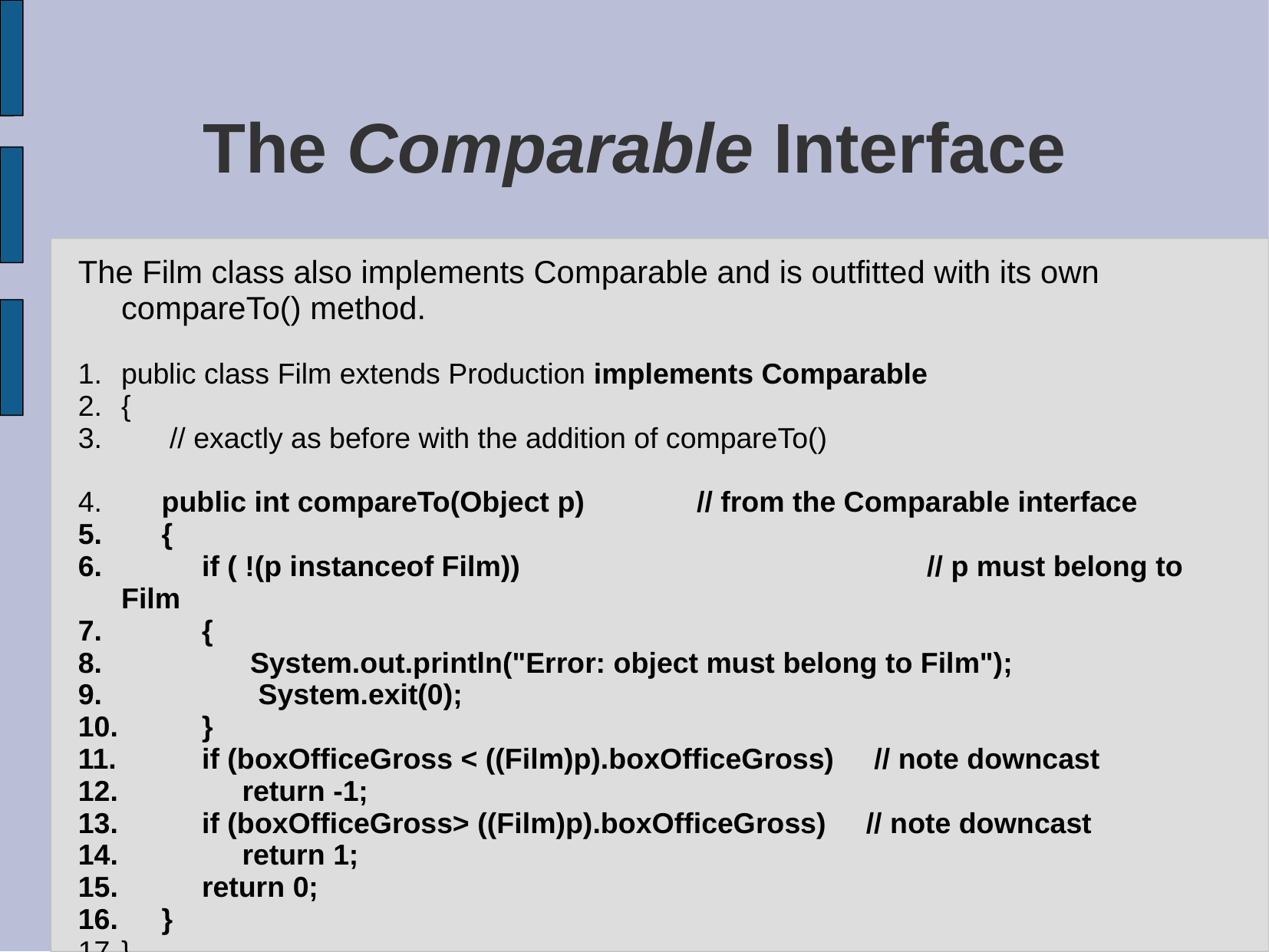

# The Comparable Interface
The Film class also implements Comparable and is outfitted with its own compareTo() method.

public class Film extends Production implements Comparable
{
      // exactly as before with the addition of compareTo()
     public int compareTo(Object p) 	// from the Comparable interface
     {
          if ( !(p instanceof Film))  				// p must belong to Film
          {
                System.out.println("Error: object must belong to Film");
                 System.exit(0);
          }
          if (boxOfficeGross < ((Film)p).boxOfficeGross)     // note downcast
               return -1;
          if (boxOfficeGross> ((Film)p).boxOfficeGross)     // note downcast
               return 1;
          return 0;
     }
}